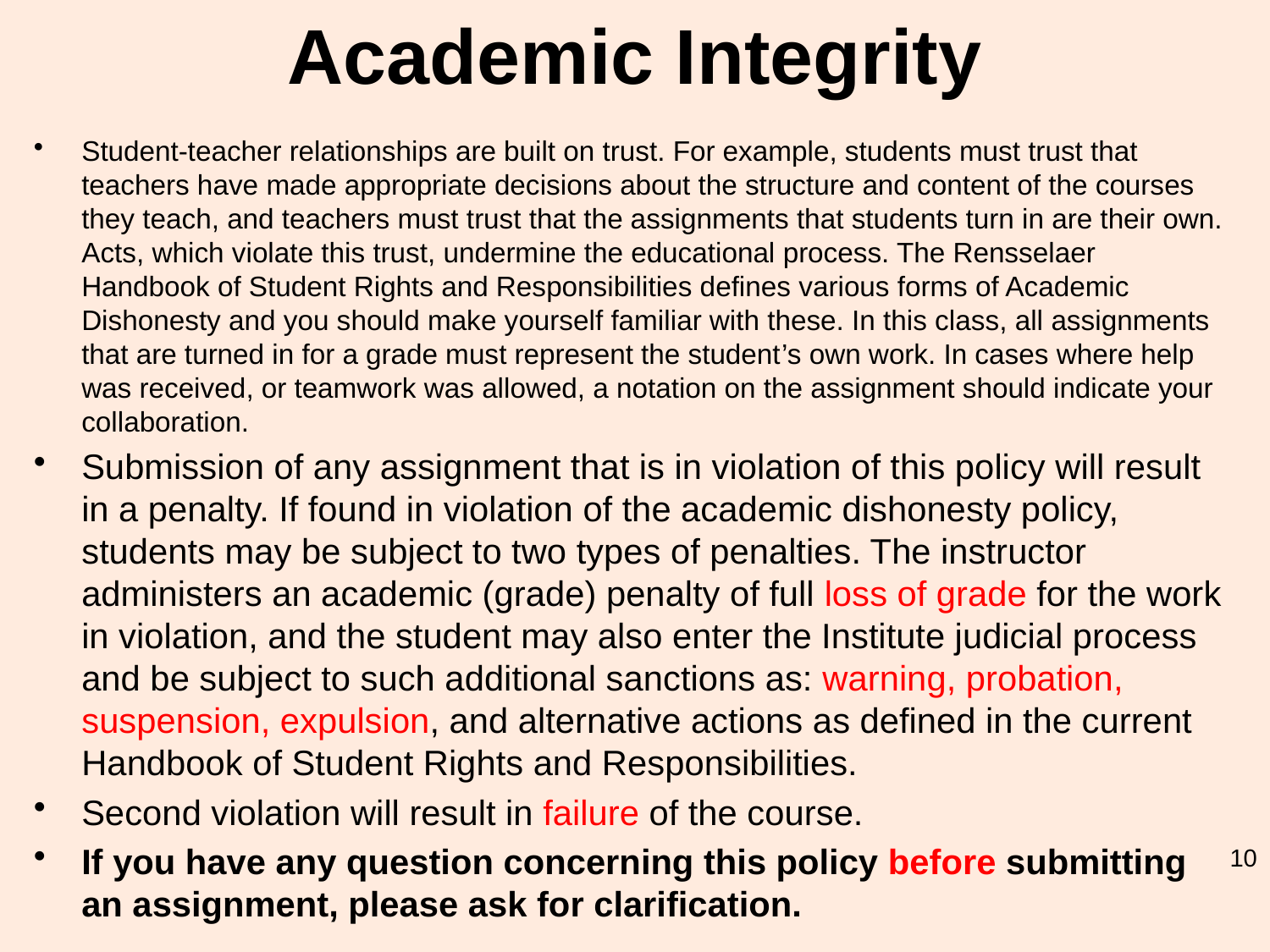

# Academic Integrity
Student-teacher relationships are built on trust. For example, students must trust that teachers have made appropriate decisions about the structure and content of the courses they teach, and teachers must trust that the assignments that students turn in are their own. Acts, which violate this trust, undermine the educational process. The Rensselaer Handbook of Student Rights and Responsibilities defines various forms of Academic Dishonesty and you should make yourself familiar with these. In this class, all assignments that are turned in for a grade must represent the student’s own work. In cases where help was received, or teamwork was allowed, a notation on the assignment should indicate your collaboration.
Submission of any assignment that is in violation of this policy will result in a penalty. If found in violation of the academic dishonesty policy, students may be subject to two types of penalties. The instructor administers an academic (grade) penalty of full loss of grade for the work in violation, and the student may also enter the Institute judicial process and be subject to such additional sanctions as: warning, probation, suspension, expulsion, and alternative actions as defined in the current Handbook of Student Rights and Responsibilities.
Second violation will result in failure of the course.
If you have any question concerning this policy before submitting an assignment, please ask for clarification.
10